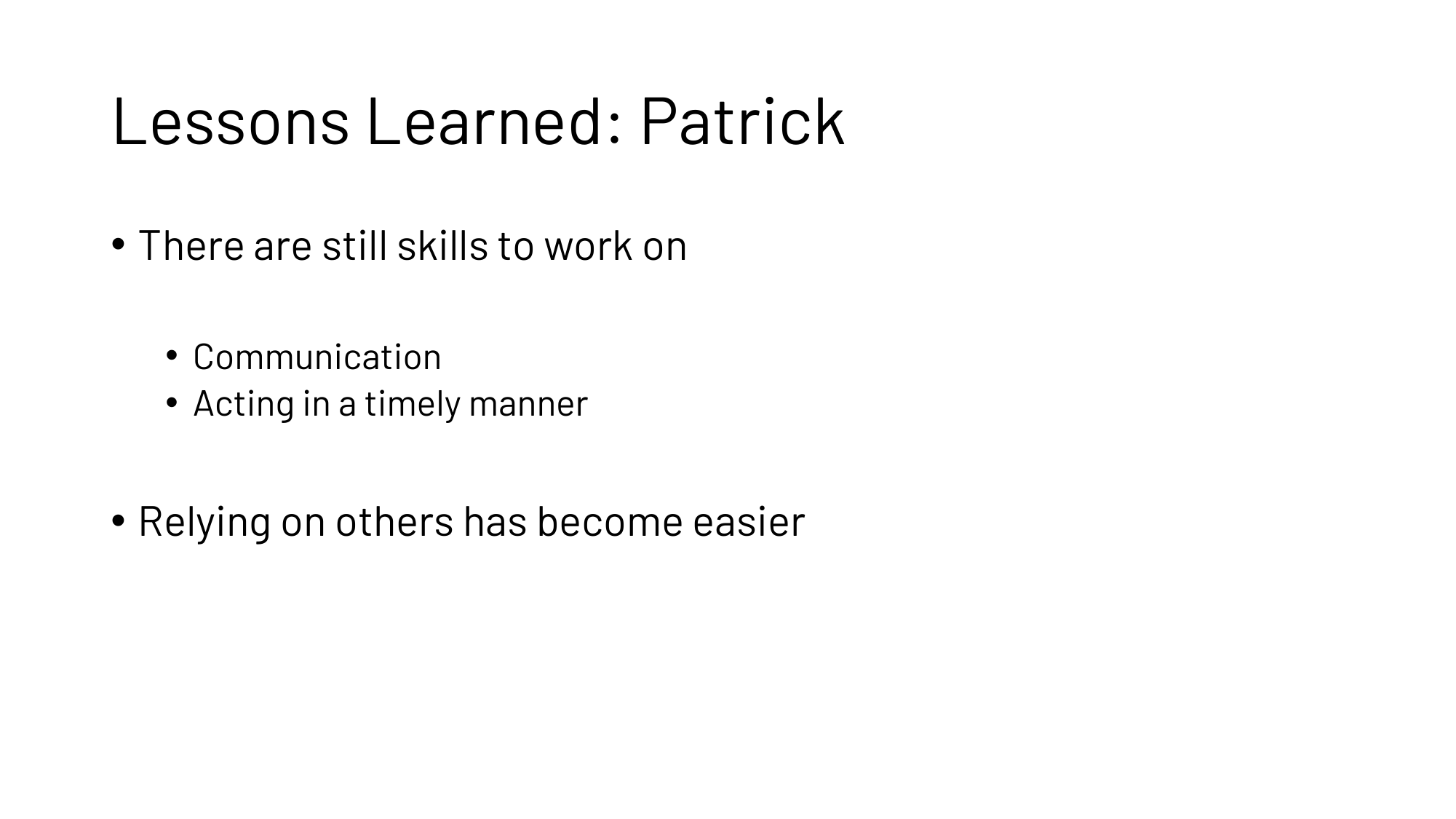

# Lessons Learned: Patrick
There are still skills to work on

Communication
Acting in a timely manner

Relying on others has become easier